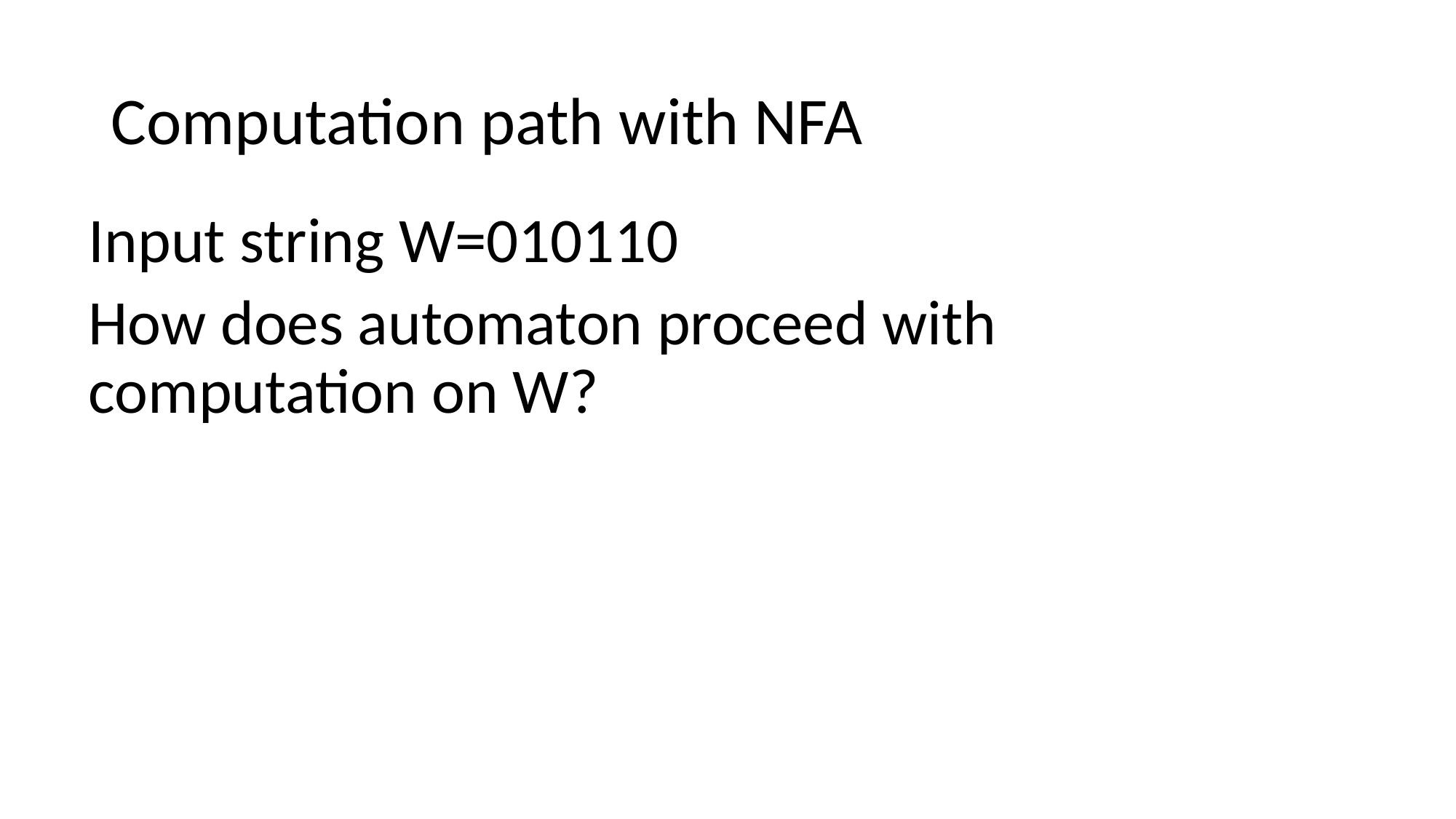

# Computation path with NFA
Input string W=010110
How does automaton proceed with computation on W?